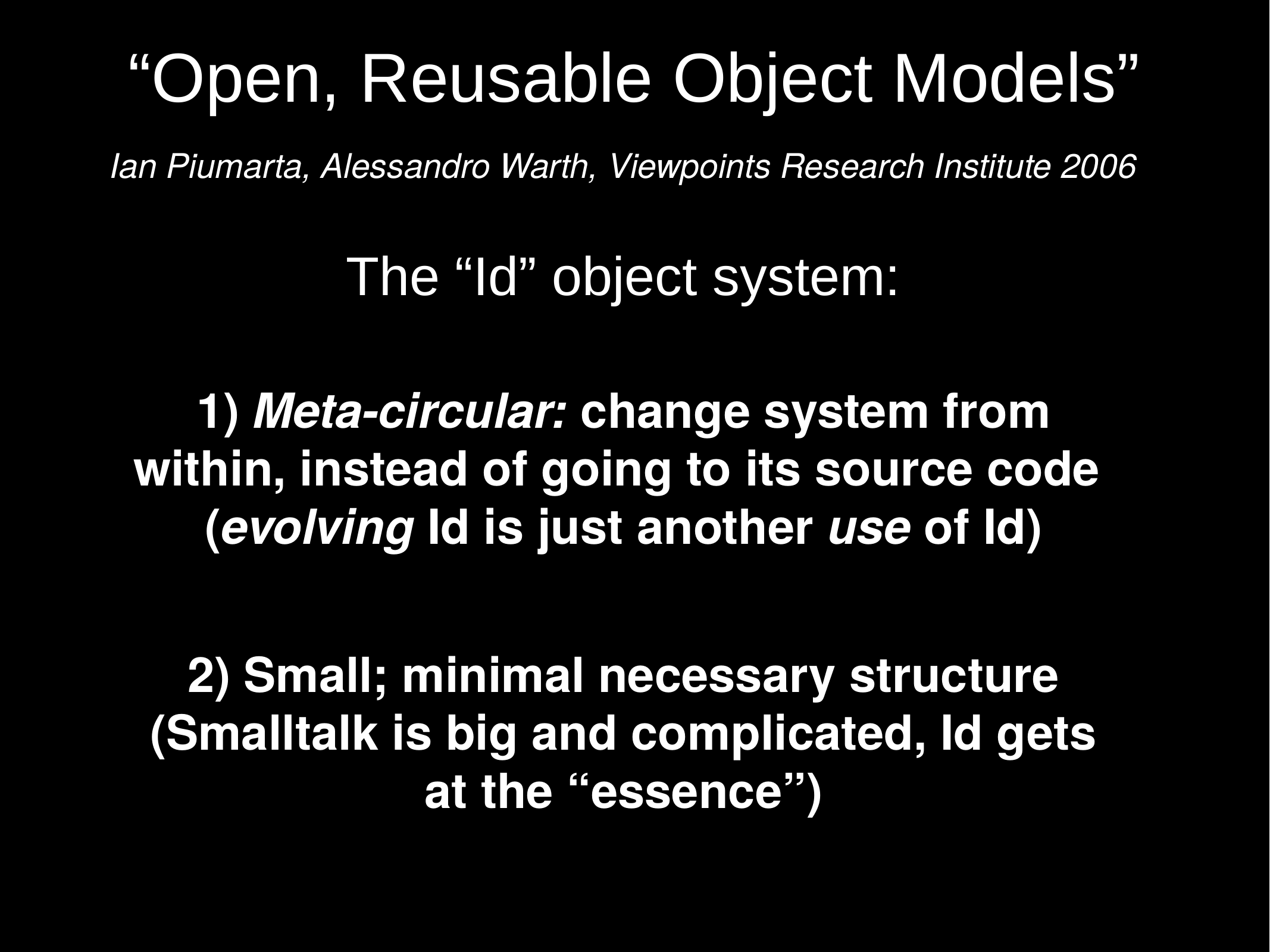

# “Open, Reusable Object Models”
Ian Piumarta, Alessandro Warth, Viewpoints Research Institute 2006
The “Id” object system:
1) Meta-circular: change system from within, instead of going to its source code
(evolving Id is just another use of Id)
2) Small; minimal necessary structure
(Smalltalk is big and complicated, Id gets at the “essence”)